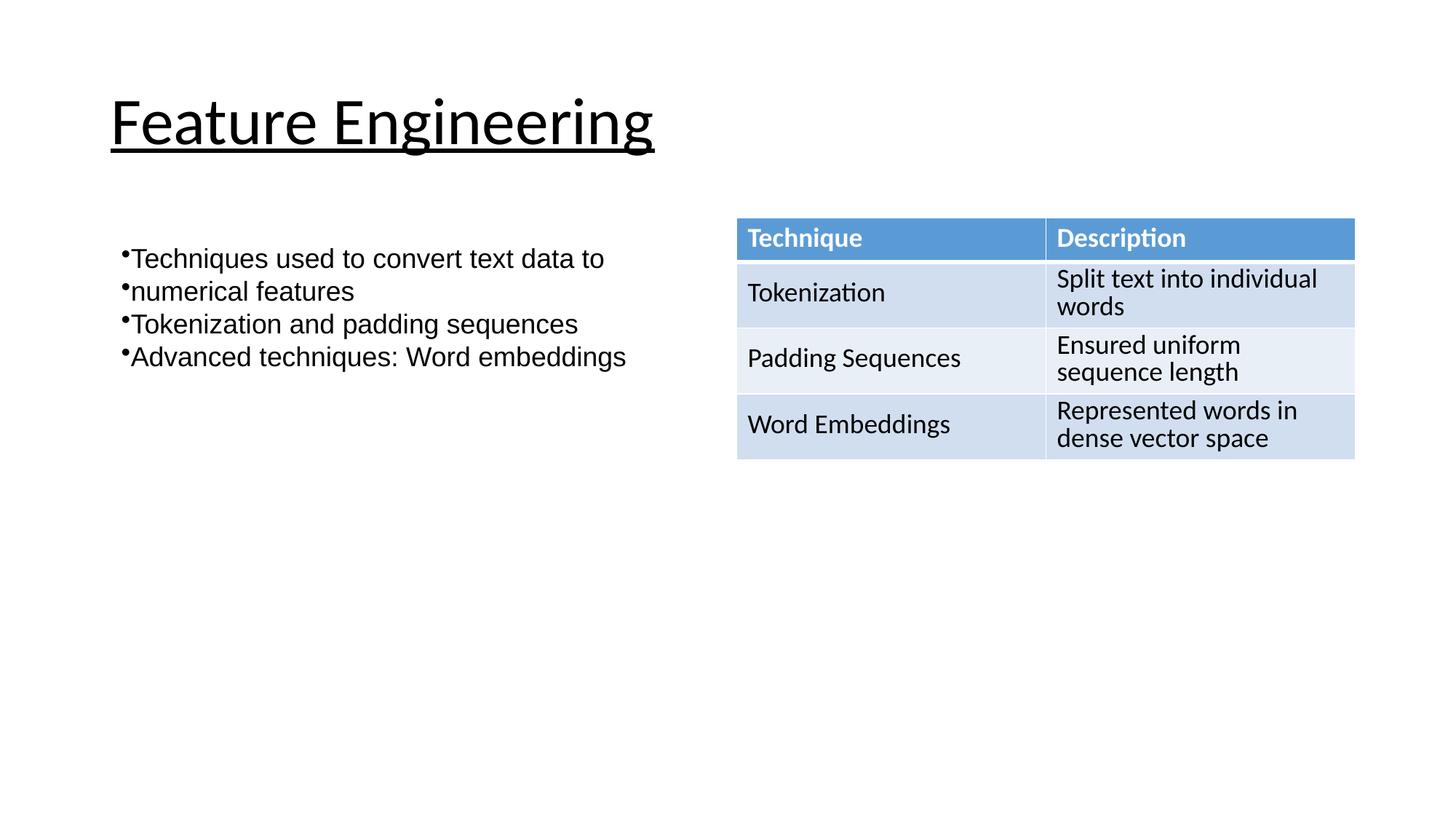

# Feature Engineering

Techniques used to convert text data to
numerical features
Tokenization and padding sequences
Advanced techniques: Word embeddings
| Technique | Description |
| --- | --- |
| Tokenization | Split text into individual words |
| Padding Sequences | Ensured uniform sequence length |
| Word Embeddings | Represented words in dense vector space |